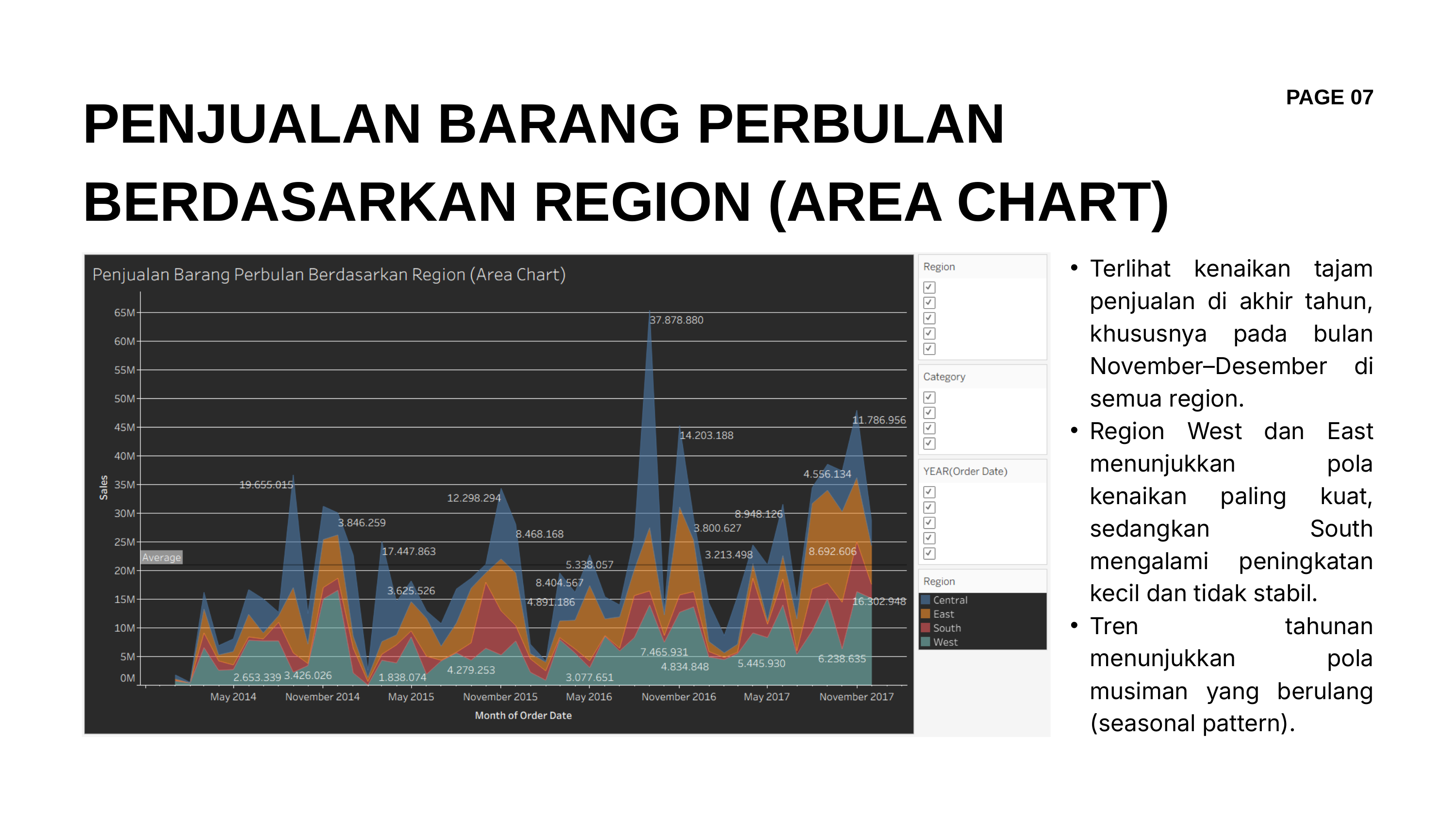

PENJUALAN BARANG PERBULAN BERDASARKAN REGION (AREA CHART)
PAGE 07
Terlihat kenaikan tajam penjualan di akhir tahun, khususnya pada bulan November–Desember di semua region.
Region West dan East menunjukkan pola kenaikan paling kuat, sedangkan South mengalami peningkatan kecil dan tidak stabil.
Tren tahunan menunjukkan pola musiman yang berulang (seasonal pattern).